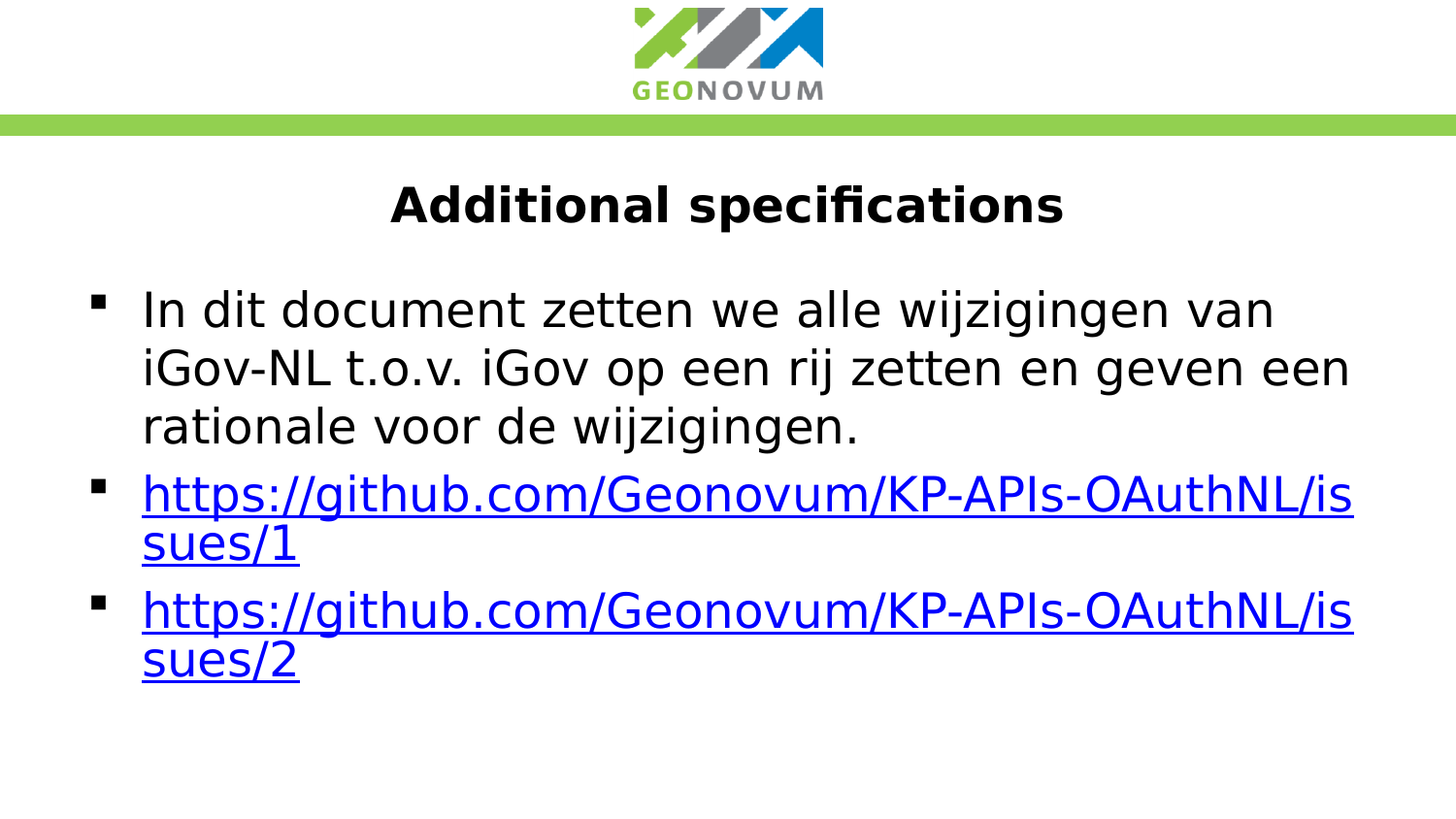

# Additional specifications
In dit document zetten we alle wijzigingen van iGov-NL t.o.v. iGov op een rij zetten en geven een rationale voor de wijzigingen.
https://github.com/Geonovum/KP-APIs-OAuthNL/issues/1
https://github.com/Geonovum/KP-APIs-OAuthNL/issues/2